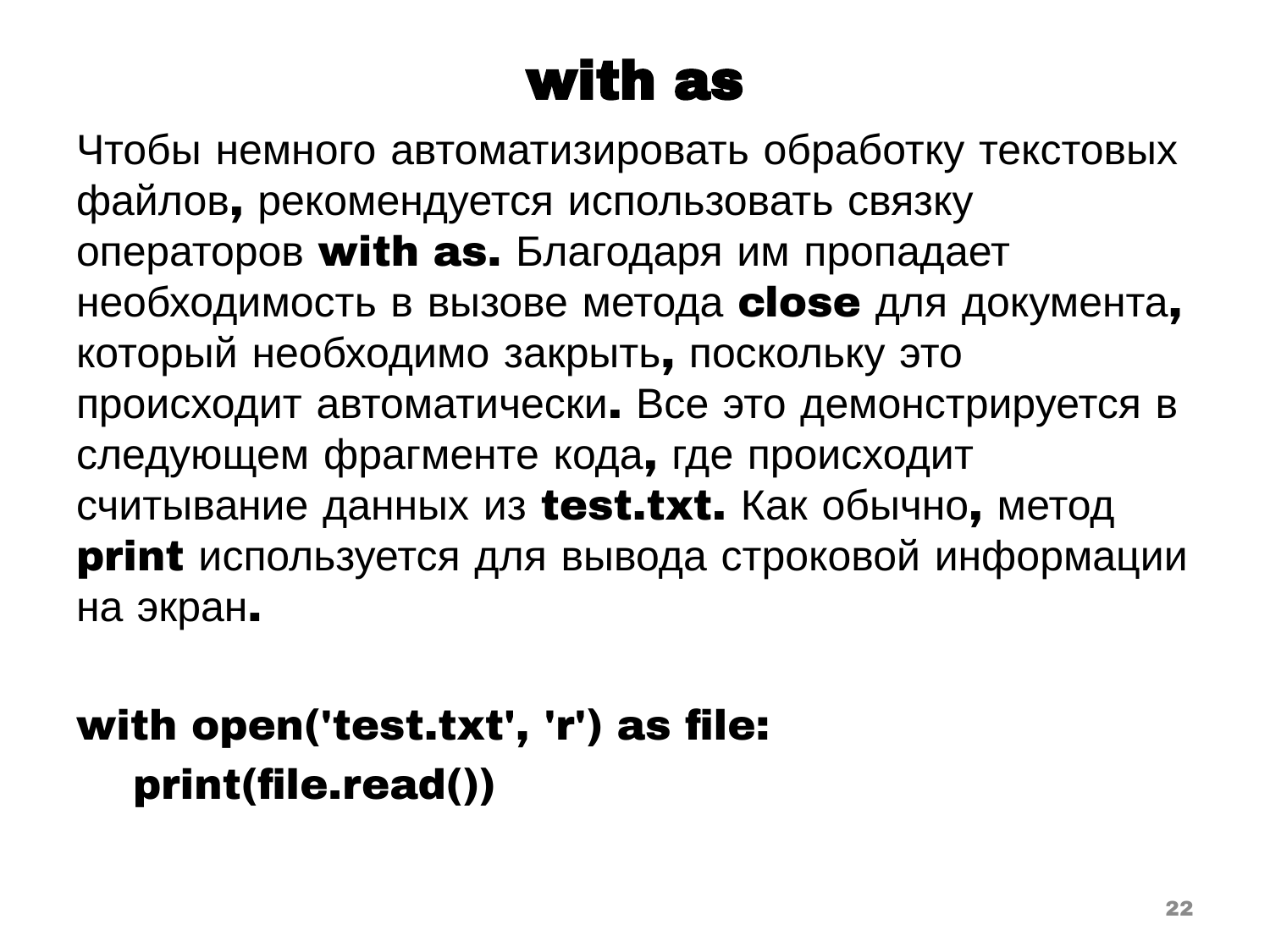

# with as
Чтобы немного автоматизировать обработку текстовых файлов, рекомендуется использовать связку операторов with as. Благодаря им пропадает необходимость в вызове метода close для документа, который необходимо закрыть, поскольку это происходит автоматически. Все это демонстрируется в следующем фрагменте кода, где происходит считывание данных из test.txt. Как обычно, метод print используется для вывода строковой информации на экран.

with open('test.txt', 'r') as file:
    print(file.read())

22